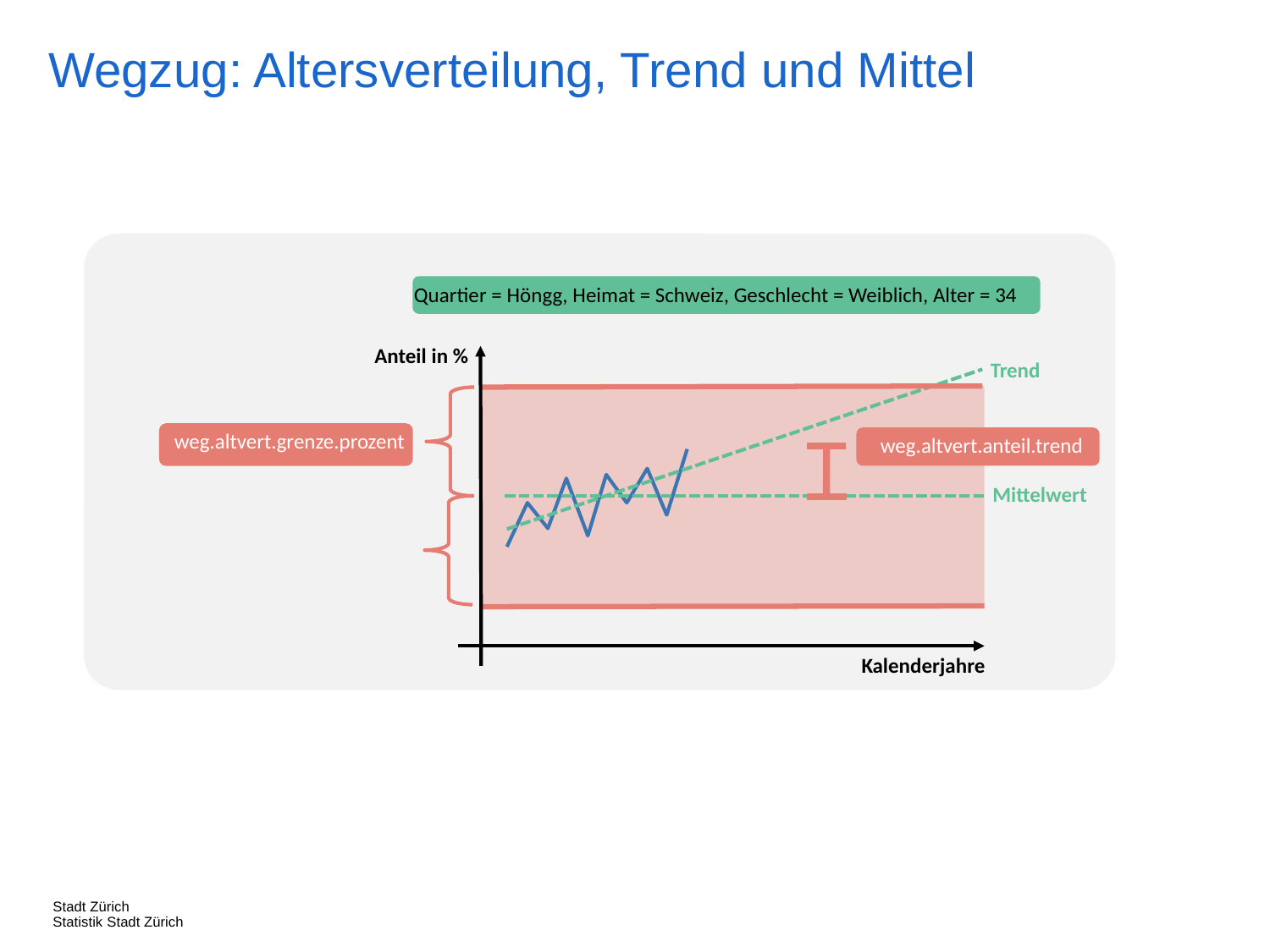

Wegzug: Altersverteilung, Trend und Mittel

Anteil in %
Trend

weg.altvert.grenze.prozent

weg.altvert.anteil.trend

Mittelwert

Kalenderjahre
Quartier = Höngg, Heimat = Schweiz, Geschlecht = Weiblich, Alter = 34

Stadt Zürich
Statistik Stadt Zürich